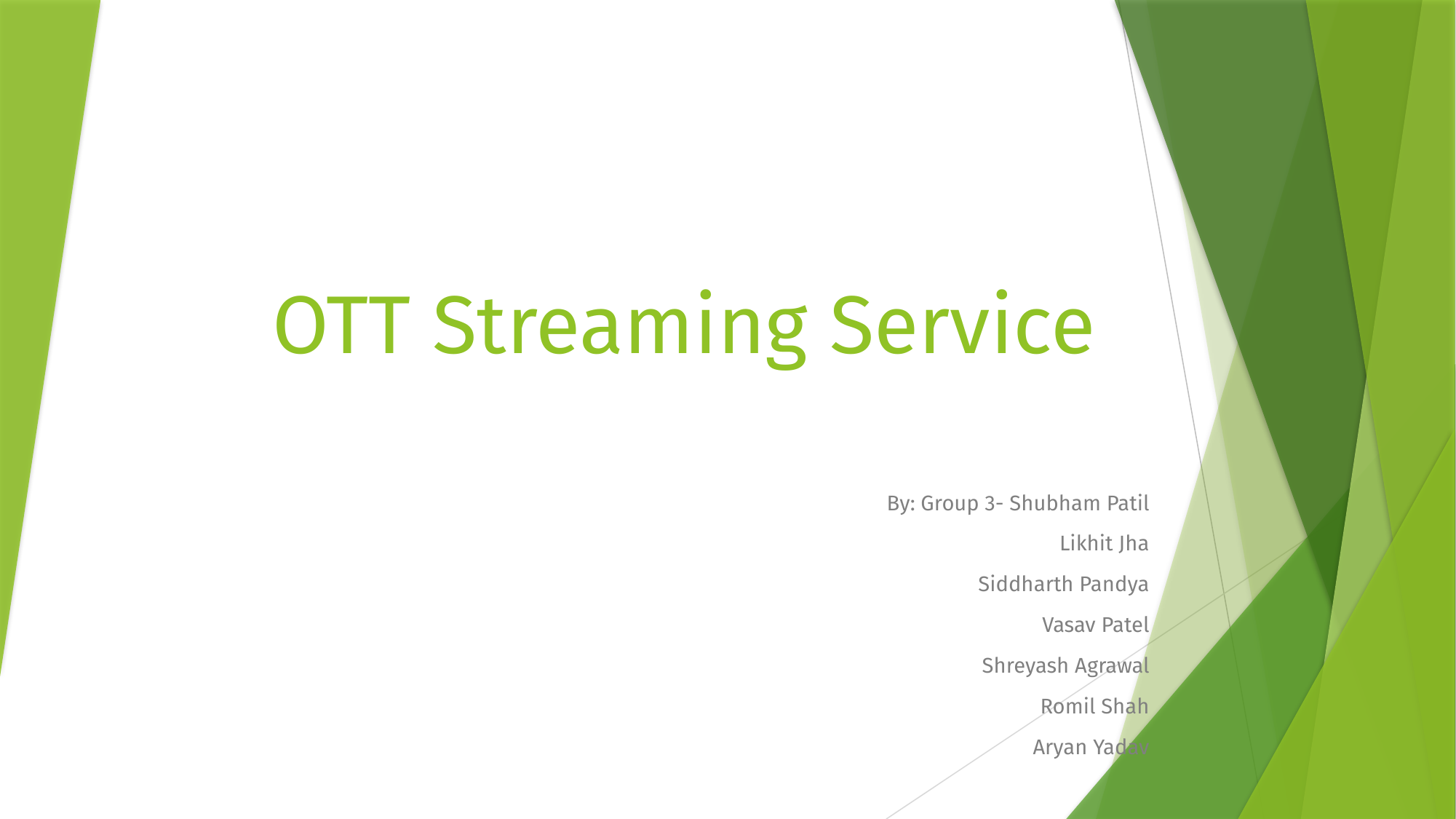

# OTT Streaming Service
By: Group 3- Shubham Patil
Likhit Jha
Siddharth Pandya
Vasav Patel
Shreyash Agrawal
Romil Shah
Aryan Yadav